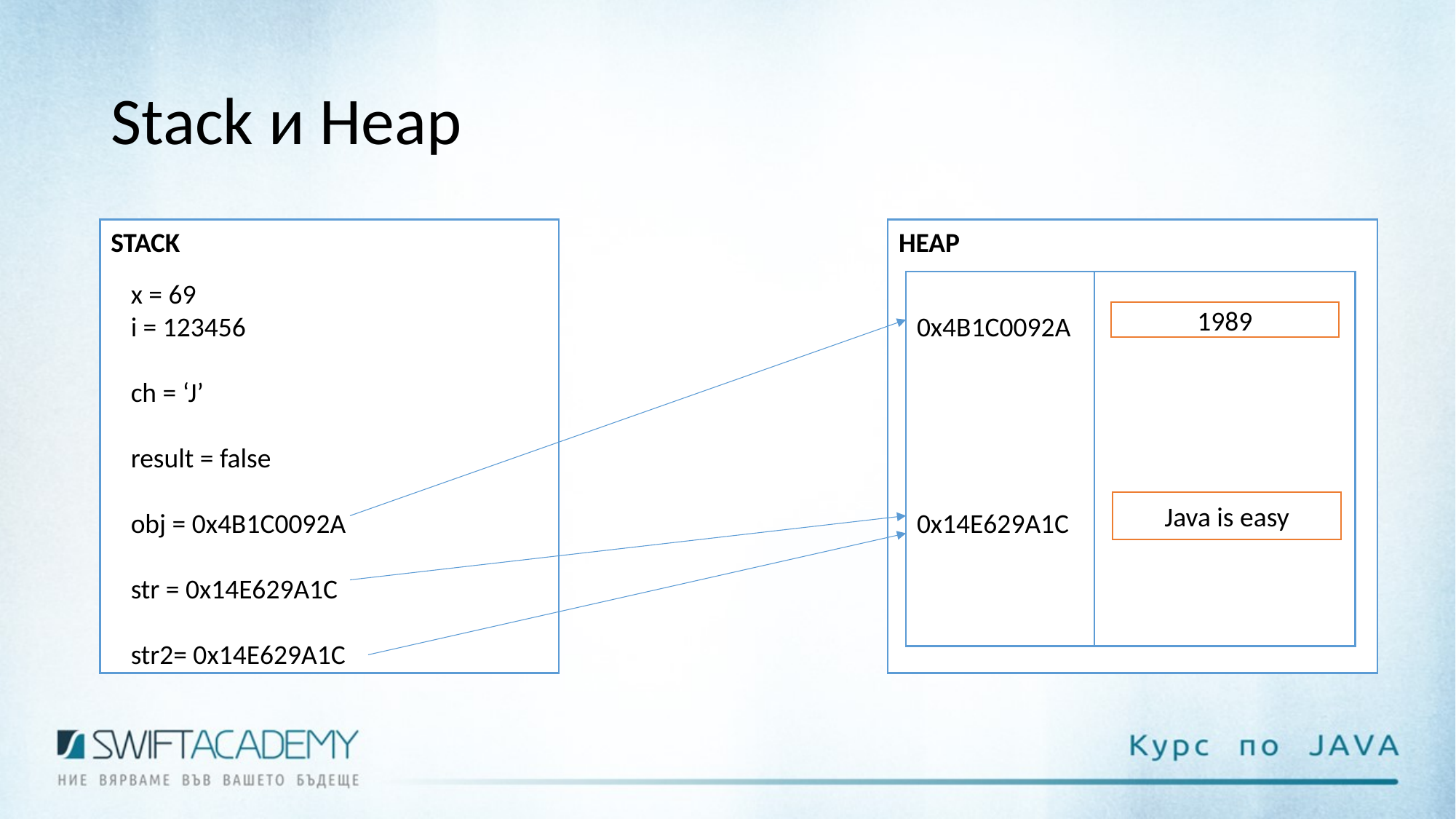

# Stack и Heap
STACK
HEAP
x = 69
i = 123456

ch = ‘J’

result = false

obj = 0x4B1C0092A

str = 0x14E629A1C

str2= 0x14E629A1C

0x4B1C0092A

0x14E629A1C

1989
Java is easy